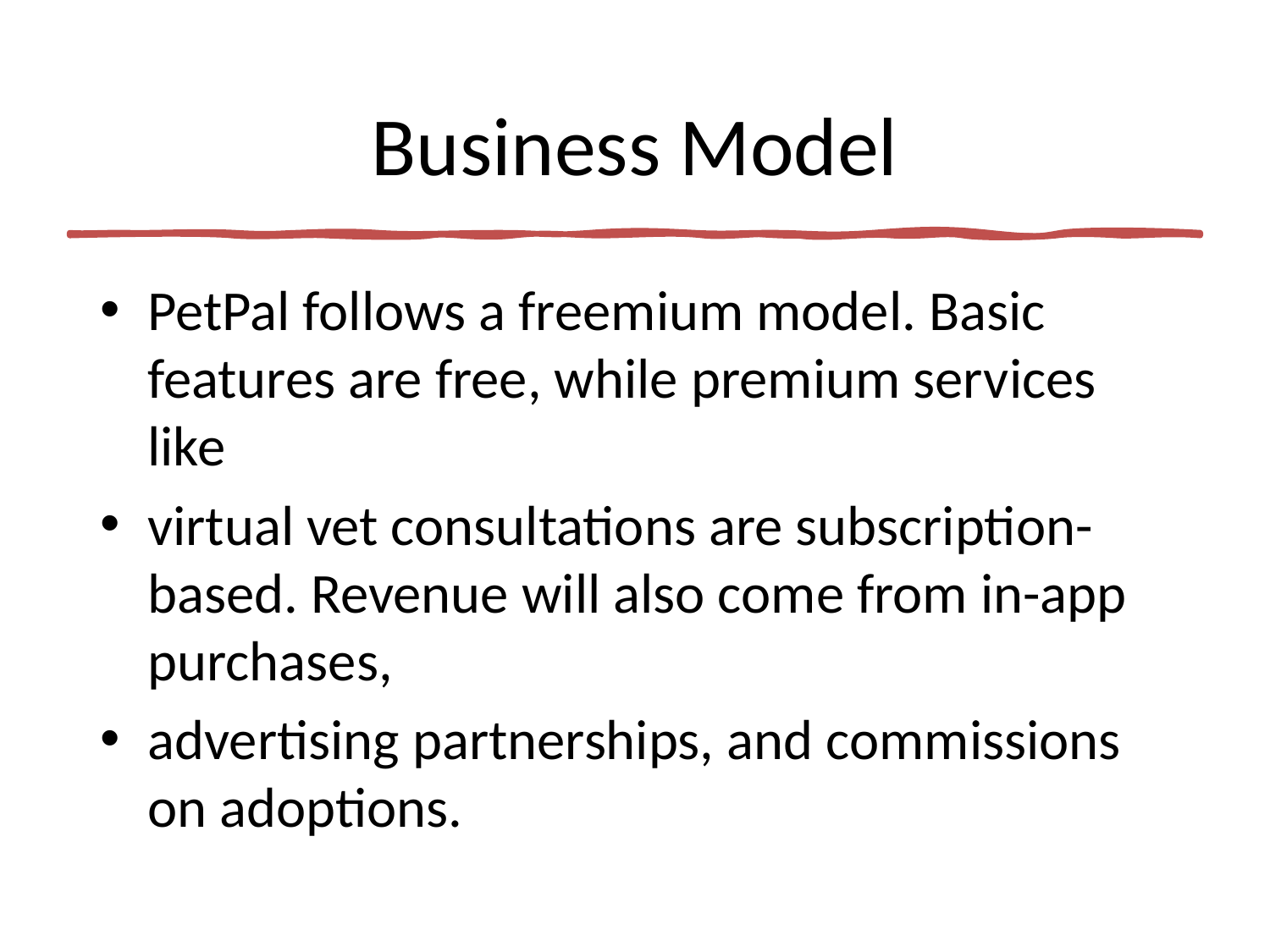

# Business Model

PetPal follows a freemium model. Basic features are free, while premium services like
virtual vet consultations are subscription-based. Revenue will also come from in-app purchases,
advertising partnerships, and commissions on adoptions.